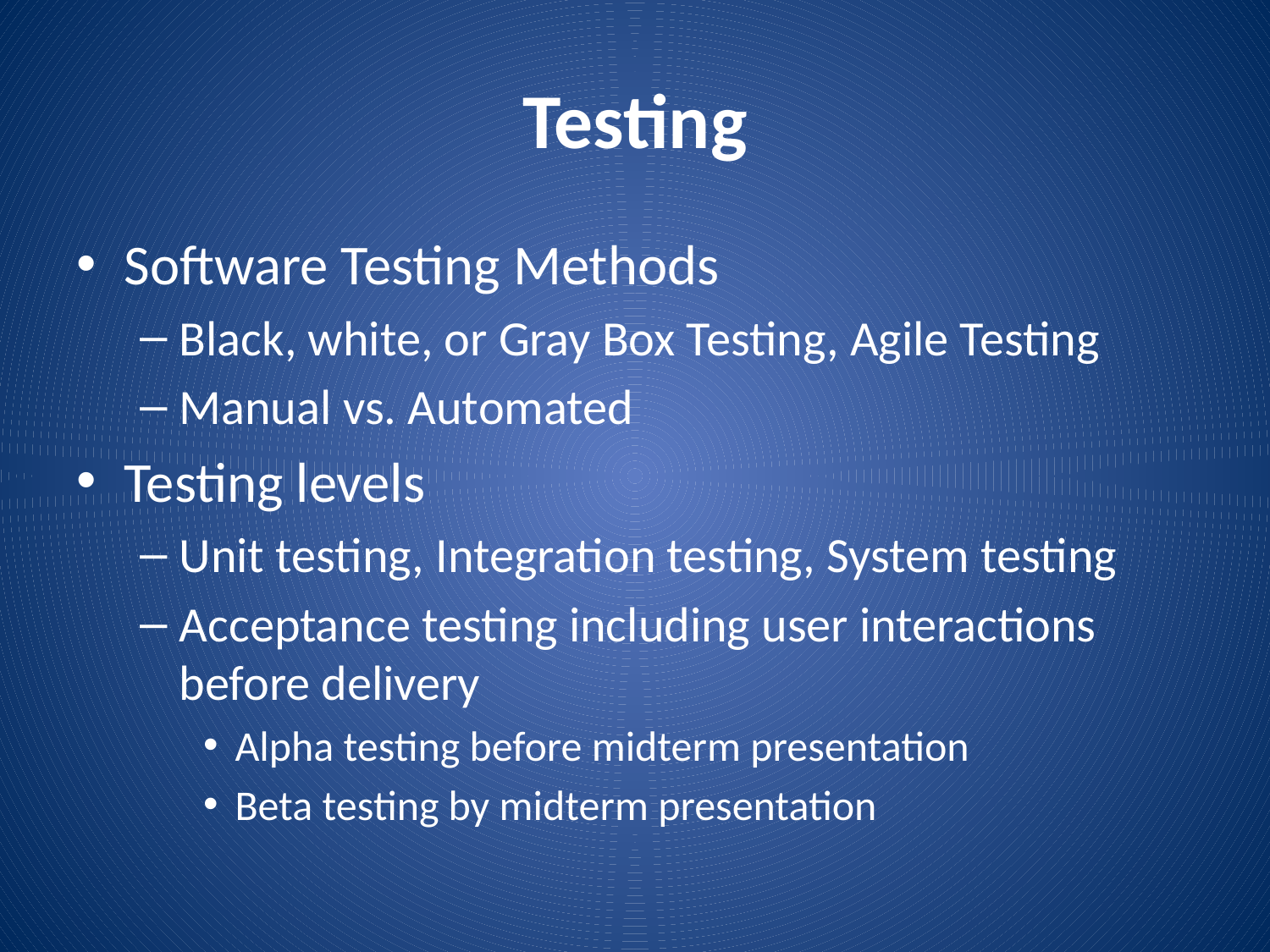

# Testing
Software Testing Methods
Black, white, or Gray Box Testing, Agile Testing
Manual vs. Automated
Testing levels
Unit testing, Integration testing, System testing
Acceptance testing including user interactions before delivery
Alpha testing before midterm presentation
Beta testing by midterm presentation